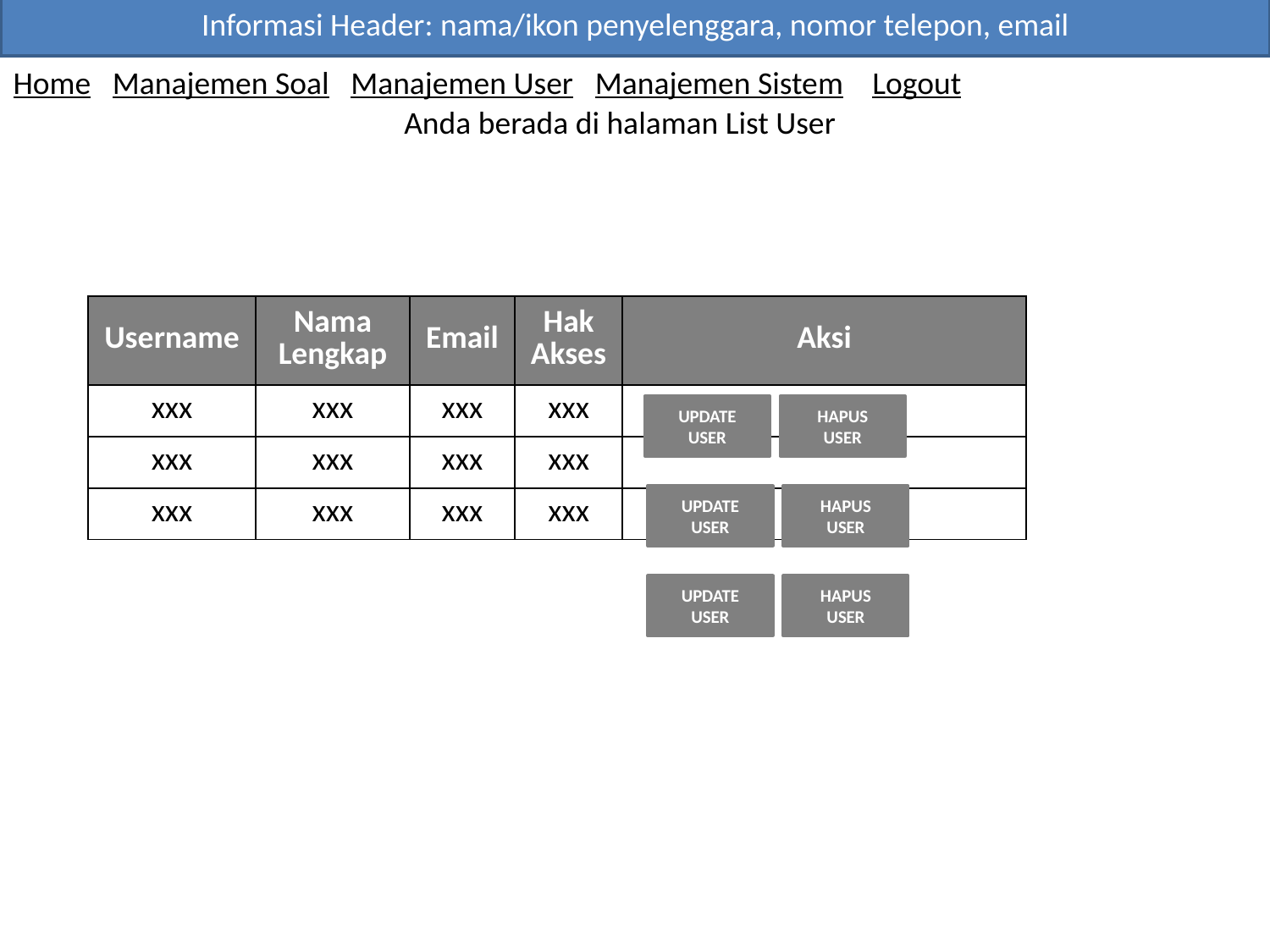

Informasi Header: nama/ikon penyelenggara, nomor telepon, email
Home   Manajemen Soal   Manajemen User   Manajemen Sistem    Logout
Anda berada di halaman List User
| Username | Nama Lengkap | Email | Hak Akses | Aksi |
| --- | --- | --- | --- | --- |
| xxx | xxx | xxx | xxx |  |
| xxx | xxx | xxx | xxx |  |
| xxx | xxx | xxx | xxx |  |
UPDATE
USER
HAPUS
USER
UPDATE
USER
HAPUS
USER
UPDATE
USER
HAPUS
USER